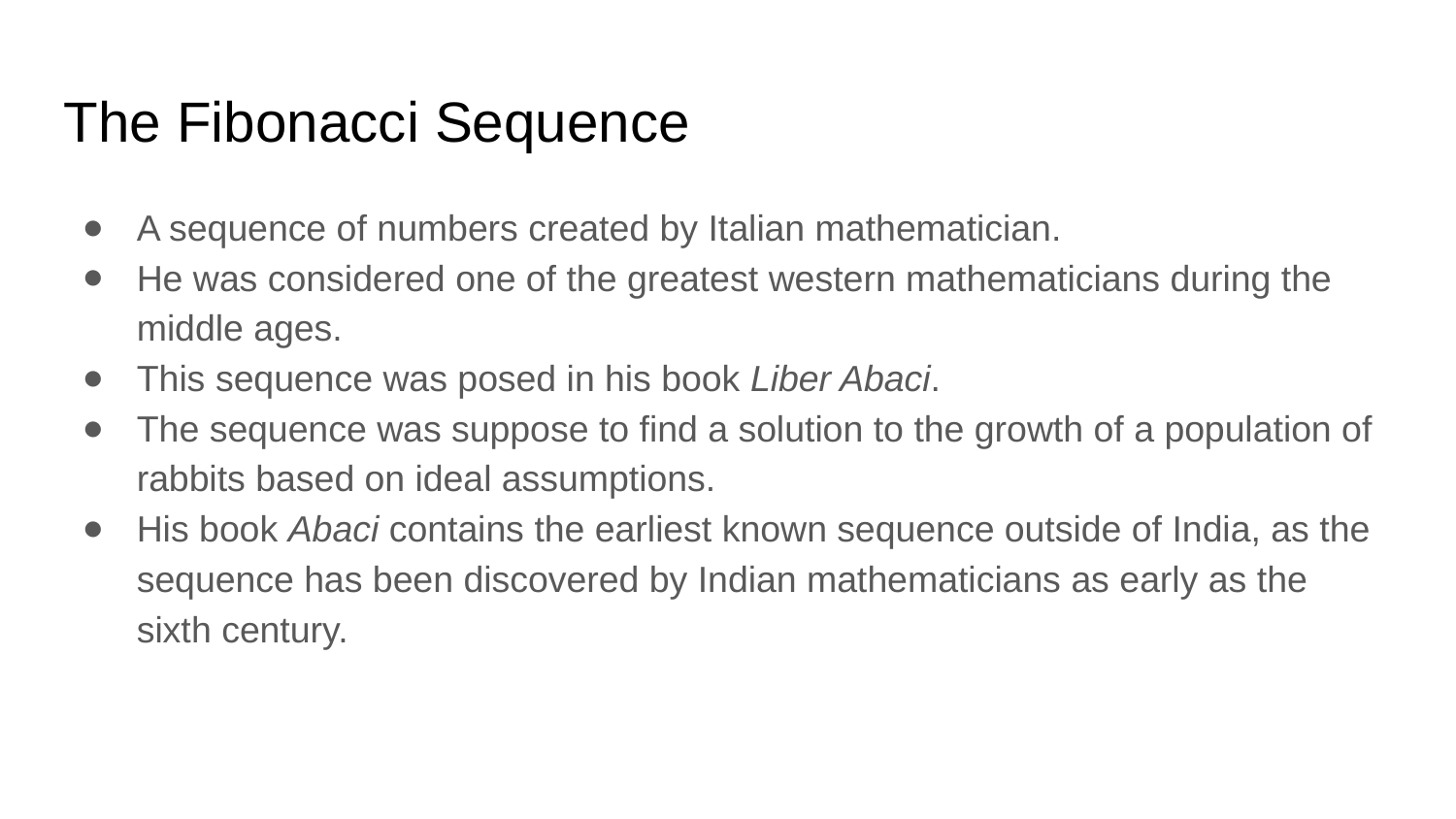

The Fibonacci Sequence
A sequence of numbers created by Italian mathematician.
He was considered one of the greatest western mathematicians during the middle ages.
This sequence was posed in his book Liber Abaci.
The sequence was suppose to find a solution to the growth of a population of rabbits based on ideal assumptions.
His book Abaci contains the earliest known sequence outside of India, as the sequence has been discovered by Indian mathematicians as early as the sixth century.